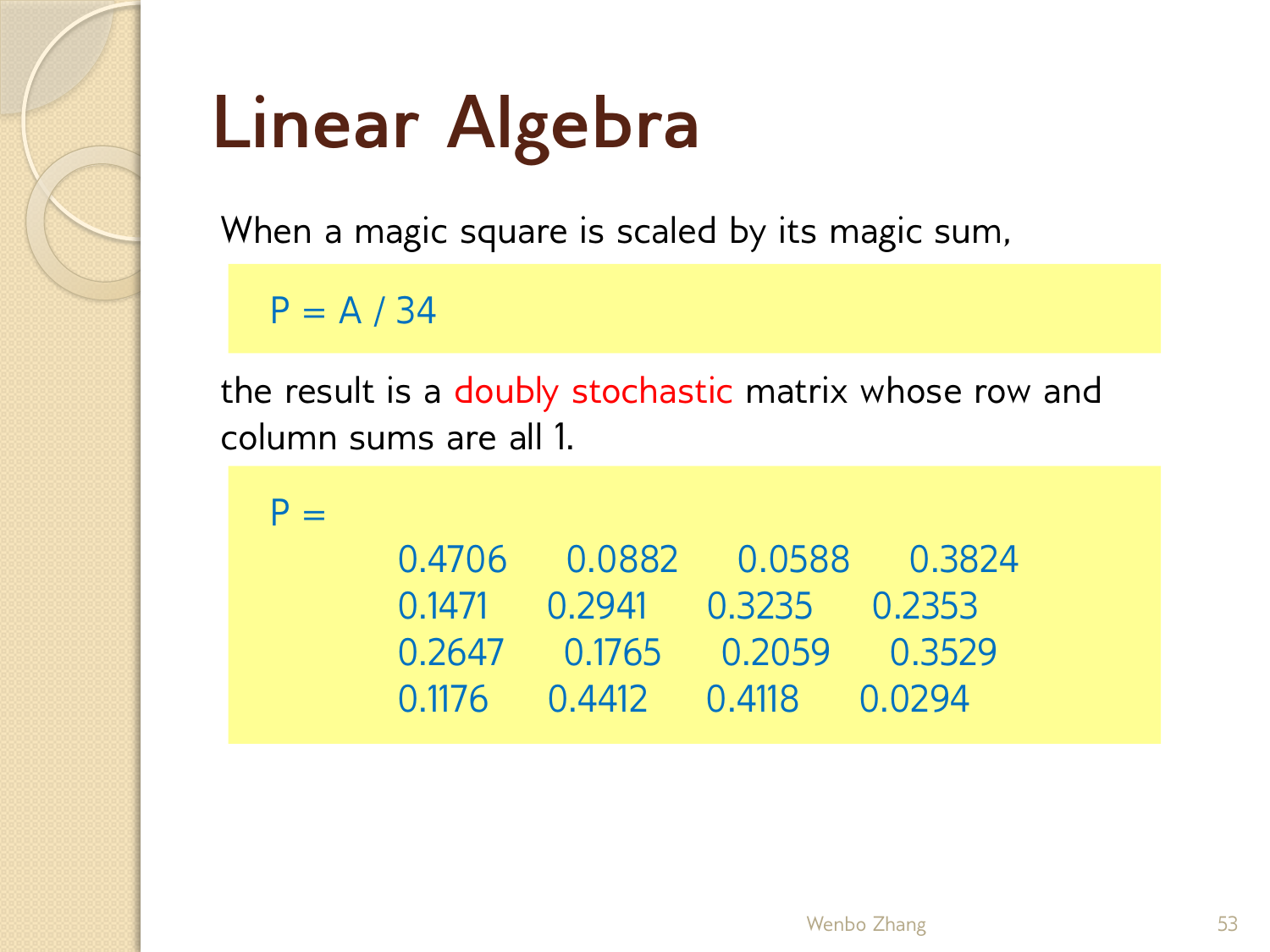

# Linear Algebra
When a magic square is scaled by its magic sum,

P = A / 34
the result is a doubly stochastic matrix whose row and column sums are all 1.

P =
	0.4706     0.0882     0.0588     0.3824
	0.1471     0.2941     0.3235     0.2353
	0.2647     0.1765     0.2059     0.3529
	0.1176     0.4412     0.4118     0.0294
Wenbo Zhang
53